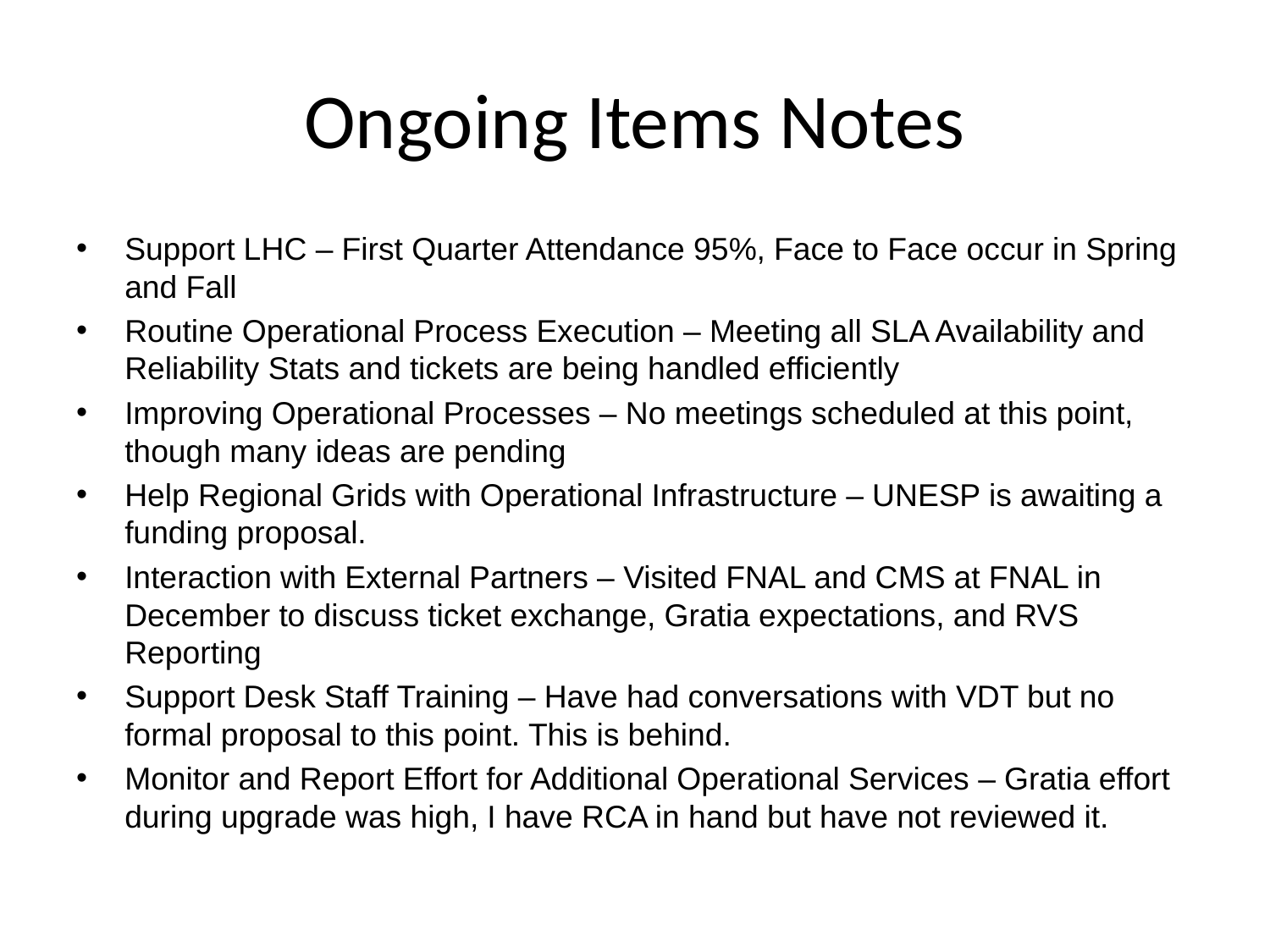

# Ongoing Items Notes
Support LHC – First Quarter Attendance 95%, Face to Face occur in Spring and Fall
Routine Operational Process Execution – Meeting all SLA Availability and Reliability Stats and tickets are being handled efficiently
Improving Operational Processes – No meetings scheduled at this point, though many ideas are pending
Help Regional Grids with Operational Infrastructure – UNESP is awaiting a funding proposal.
Interaction with External Partners – Visited FNAL and CMS at FNAL in December to discuss ticket exchange, Gratia expectations, and RVS Reporting
Support Desk Staff Training – Have had conversations with VDT but no formal proposal to this point. This is behind.
Monitor and Report Effort for Additional Operational Services – Gratia effort during upgrade was high, I have RCA in hand but have not reviewed it.